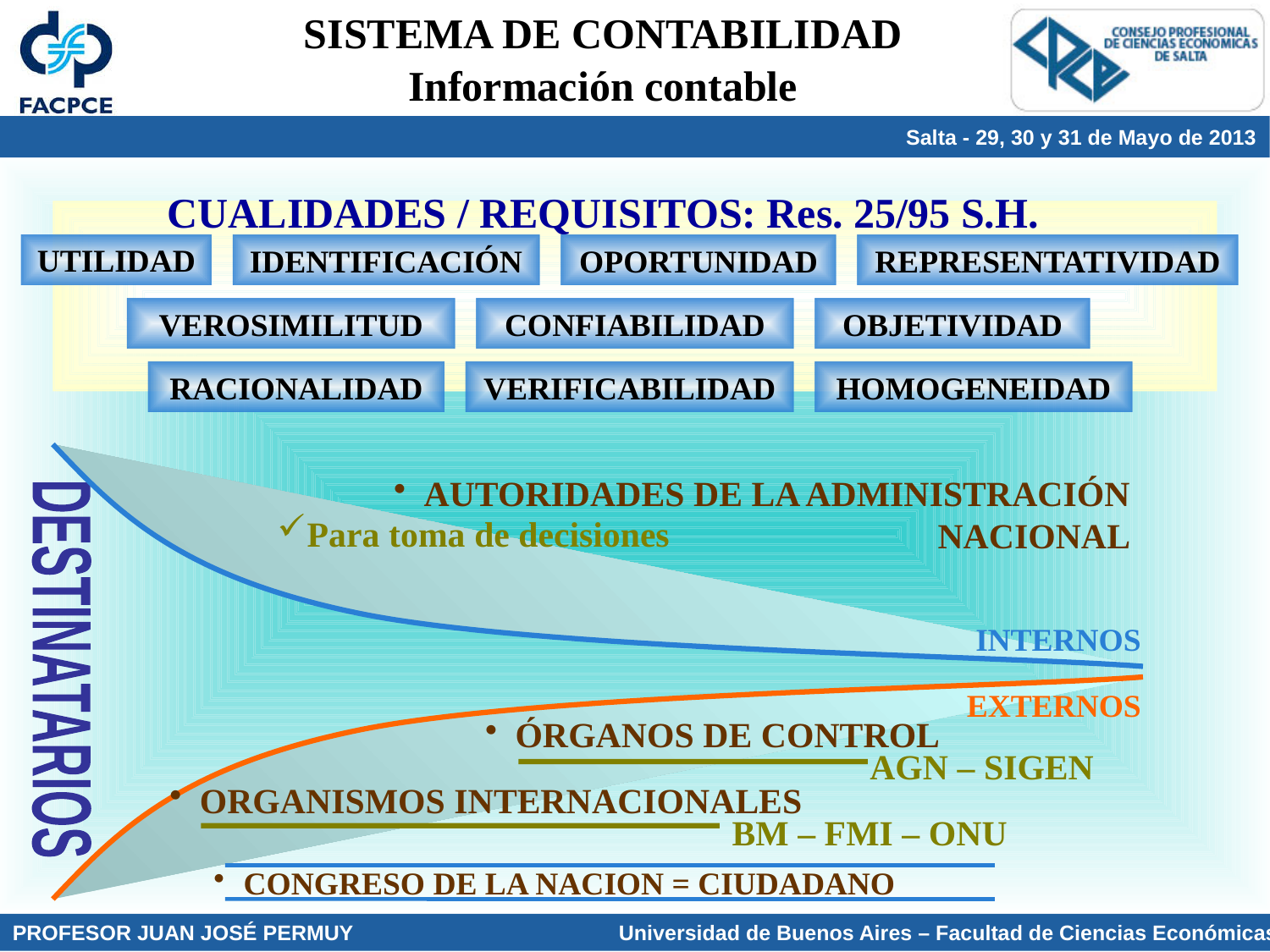

SISTEMA DE CONTABILIDAD
Información contable

CUALIDADES / REQUISITOS: Res. 25/95 S.H.

UTILIDAD
IDENTIFICACIÓN
OPORTUNIDAD
REPRESENTATIVIDAD
VEROSIMILITUD
CONFIABILIDAD
OBJETIVIDAD
RACIONALIDAD
VERIFICABILIDAD
HOMOGENEIDAD

INTERNOS

EXTERNOS
AUTORIDADES DE LA ADMINISTRACIÓN NACIONAL
Para toma de decisiones
DESTINATARIOS
ÓRGANOS DE CONTROL
AGN – SIGEN

ORGANISMOS INTERNACIONALES
BM – FMI – ONU

CONGRESO DE LA NACION = CIUDADANO